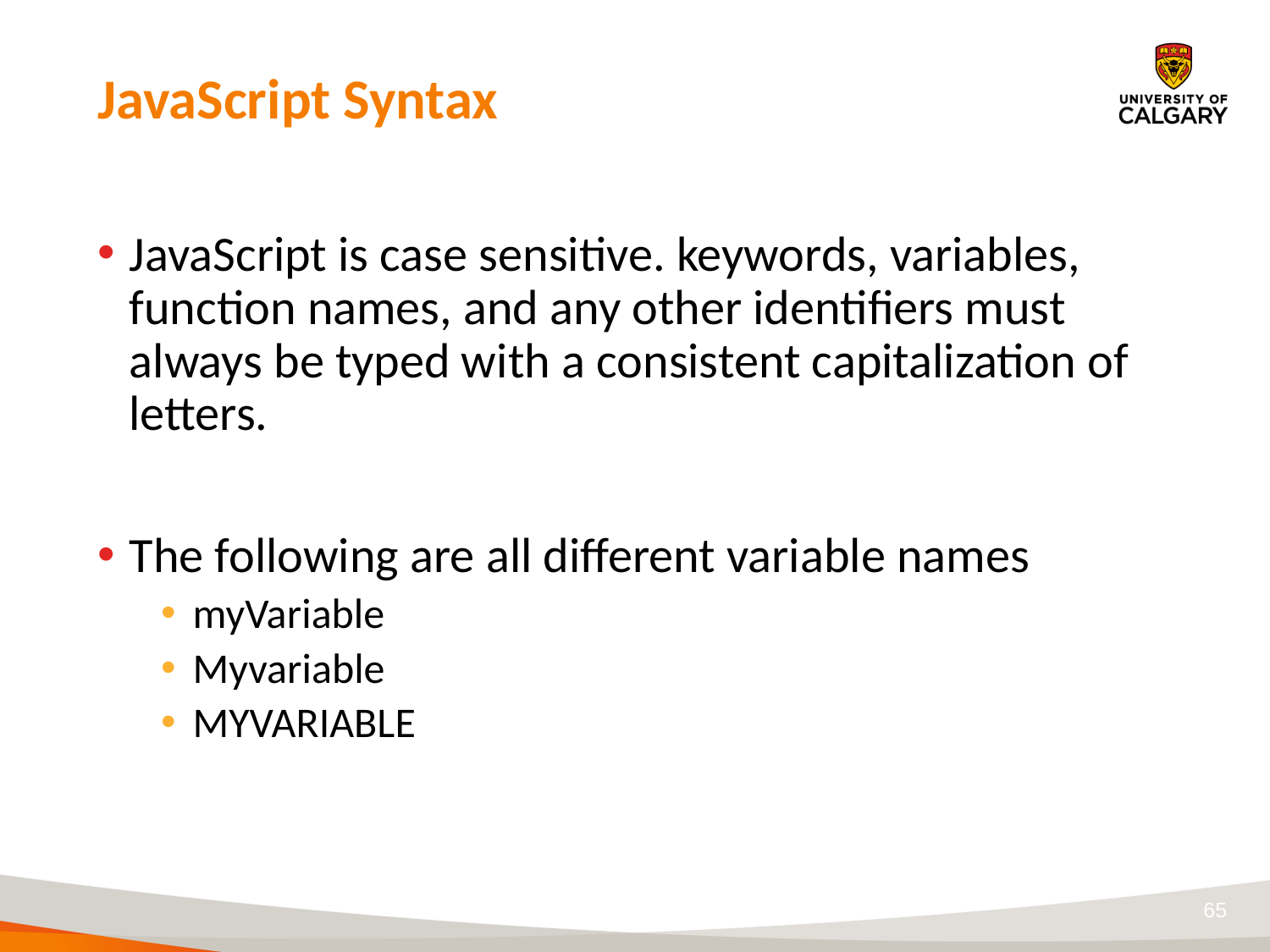

# JavaScript Syntax
JavaScript is case sensitive. keywords, variables, function names, and any other identifiers must always be typed with a consistent capitalization of letters.

The following are all different variable names
myVariable
Myvariable
MYVARIABLE

65